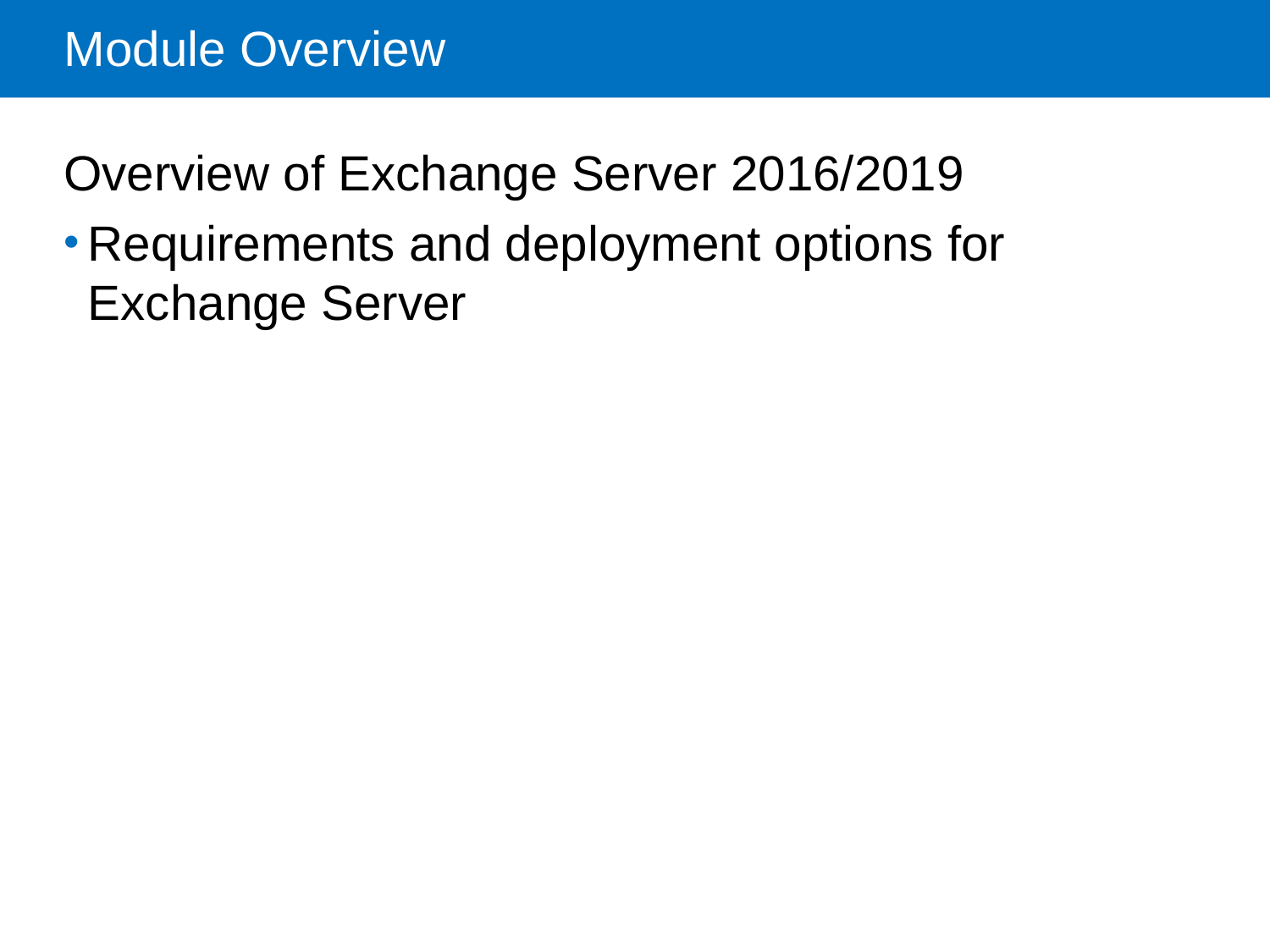

# Module Overview
Overview of Exchange Server 2016/2019
Requirements and deployment options for Exchange Server